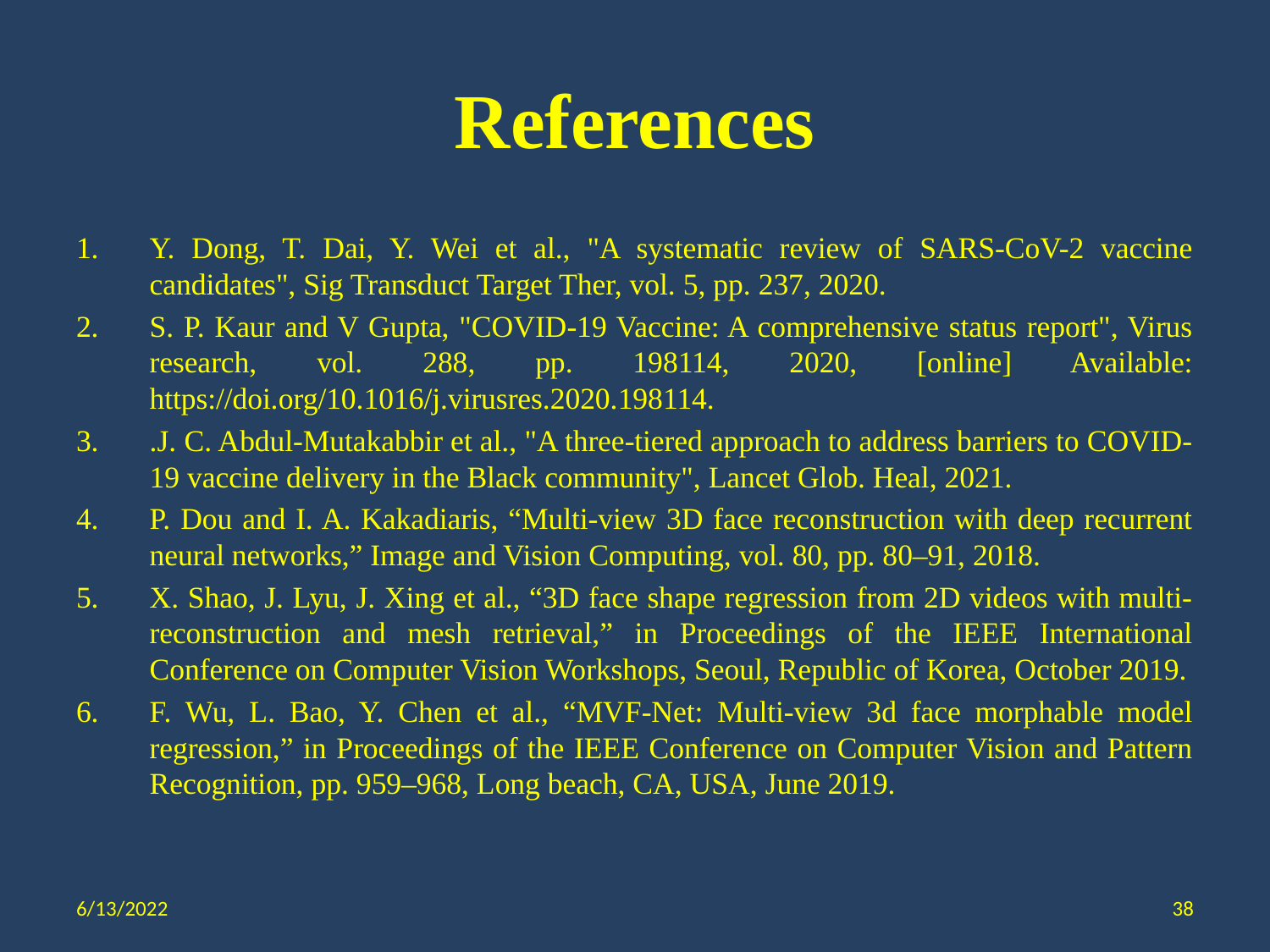

# References
Y. Dong, T. Dai, Y. Wei et al., "A systematic review of SARS-CoV-2 vaccine candidates", Sig Transduct Target Ther, vol. 5, pp. 237, 2020.
S. P. Kaur and V Gupta, "COVID-19 Vaccine: A comprehensive status report", Virus research, vol. 288, pp. 198114, 2020, [online] Available: https://doi.org/10.1016/j.virusres.2020.198114.
.J. C. Abdul-Mutakabbir et al., "A three-tiered approach to address barriers to COVID-19 vaccine delivery in the Black community", Lancet Glob. Heal, 2021.
P. Dou and I. A. Kakadiaris, “Multi-view 3D face reconstruction with deep recurrent neural networks,” Image and Vision Computing, vol. 80, pp. 80–91, 2018.
X. Shao, J. Lyu, J. Xing et al., “3D face shape regression from 2D videos with multi-reconstruction and mesh retrieval,” in Proceedings of the IEEE International Conference on Computer Vision Workshops, Seoul, Republic of Korea, October 2019.
F. Wu, L. Bao, Y. Chen et al., “MVF-Net: Multi-view 3d face morphable model regression,” in Proceedings of the IEEE Conference on Computer Vision and Pattern Recognition, pp. 959–968, Long beach, CA, USA, June 2019.

6/13/2022
38